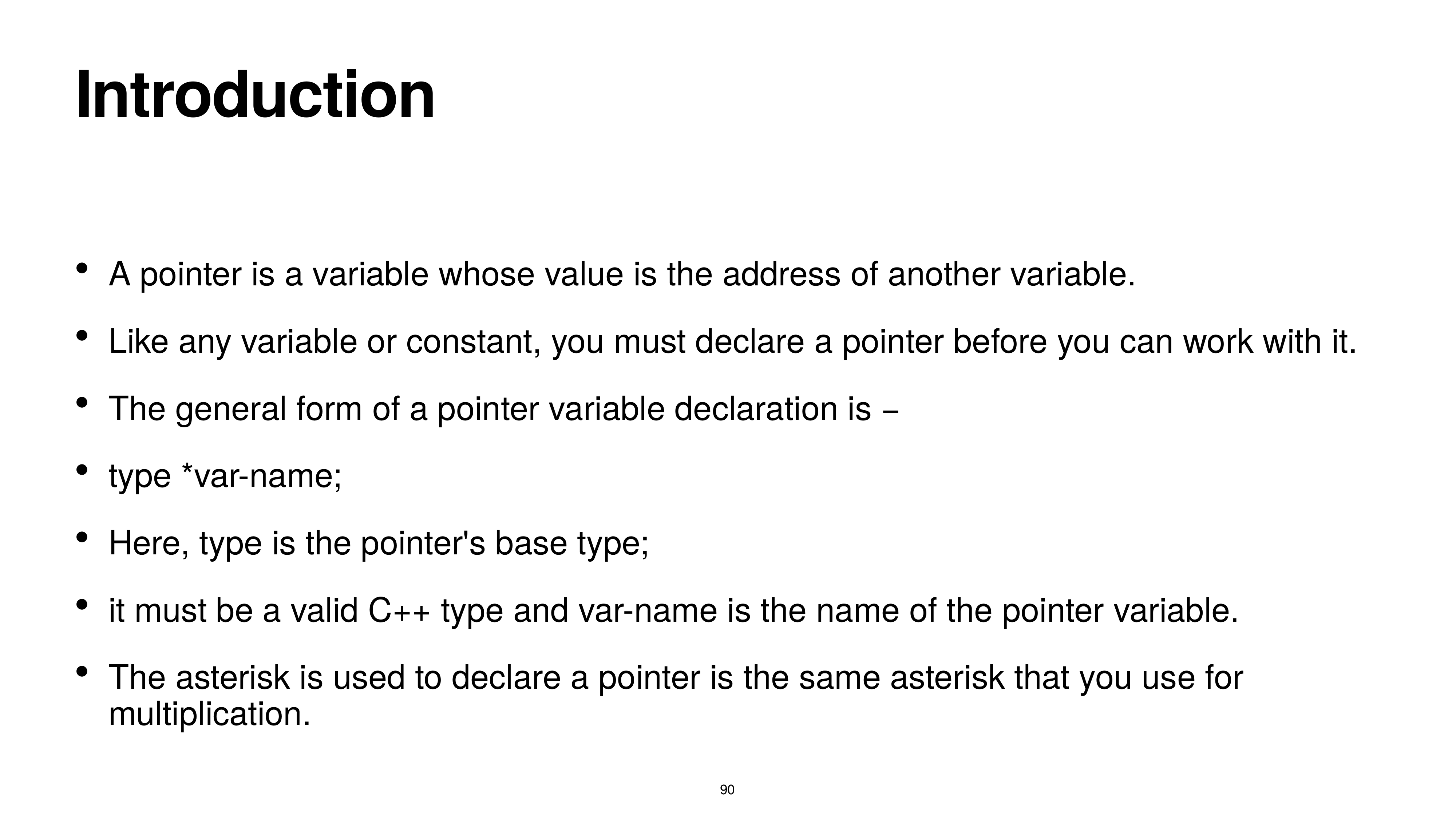

# Introduction

A pointer is a variable whose value is the address of another variable.
Like any variable or constant, you must declare a pointer before you can work with it.
The general form of a pointer variable declaration is −
type *var-name;
Here, type is the pointer's base type;
it must be a valid C++ type and var-name is the name of the pointer variable.
The asterisk is used to declare a pointer is the same asterisk that you use for multiplication.
90